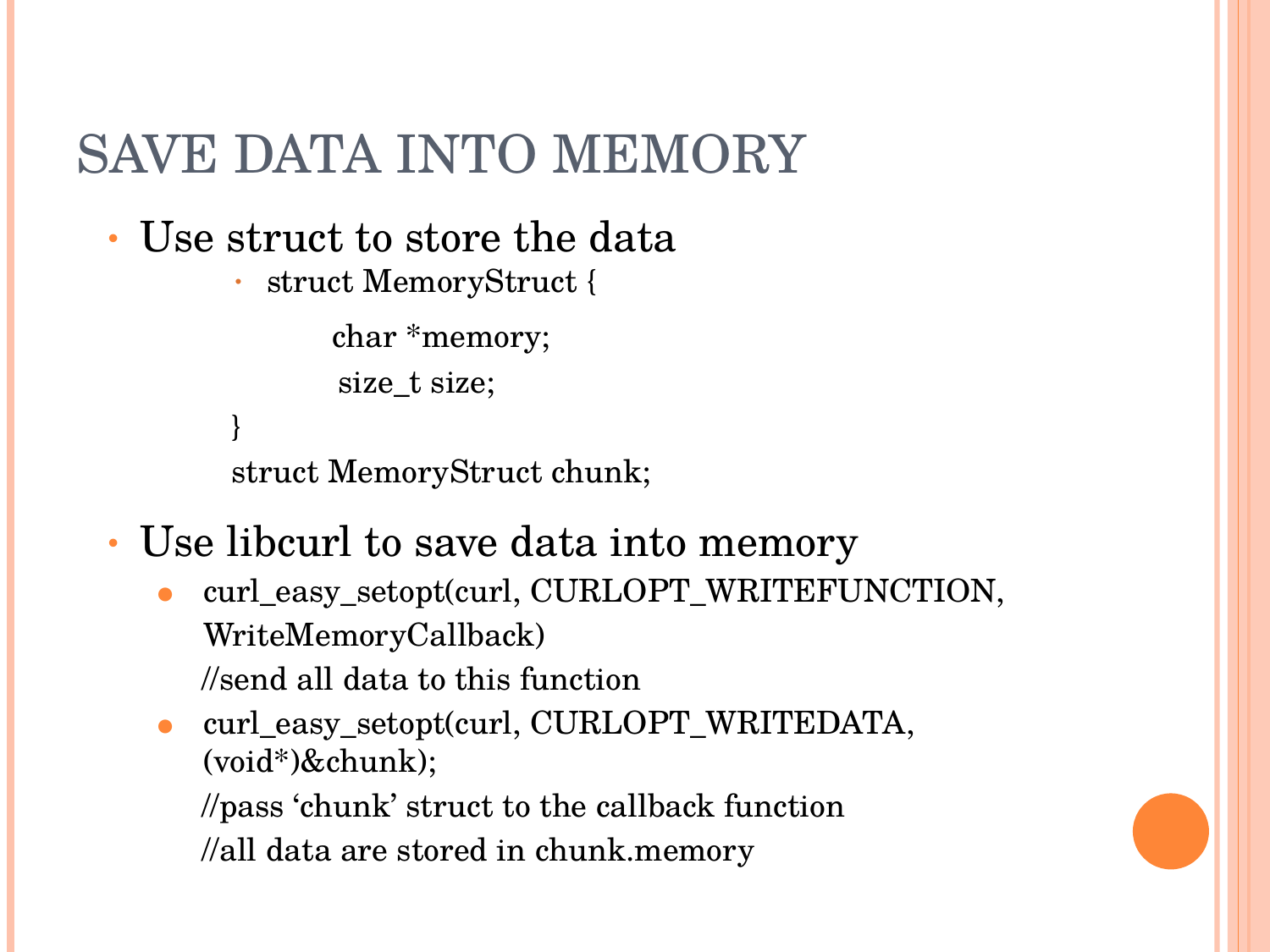

# Save Data into Memory
Use struct to store the data
struct MemoryStruct {
         char *memory;
            size_t size;
}
struct MemoryStruct chunk;
Use libcurl to save data into memory
curl_easy_setopt(curl, CURLOPT_WRITEFUNCTION,         WriteMemoryCallback)
       //send all data to this function
curl_easy_setopt(curl, CURLOPT_WRITEDATA,    (void*)&chunk);
       //pass ‘chunk’ struct to the callback function
       //all data are stored in chunk.memory